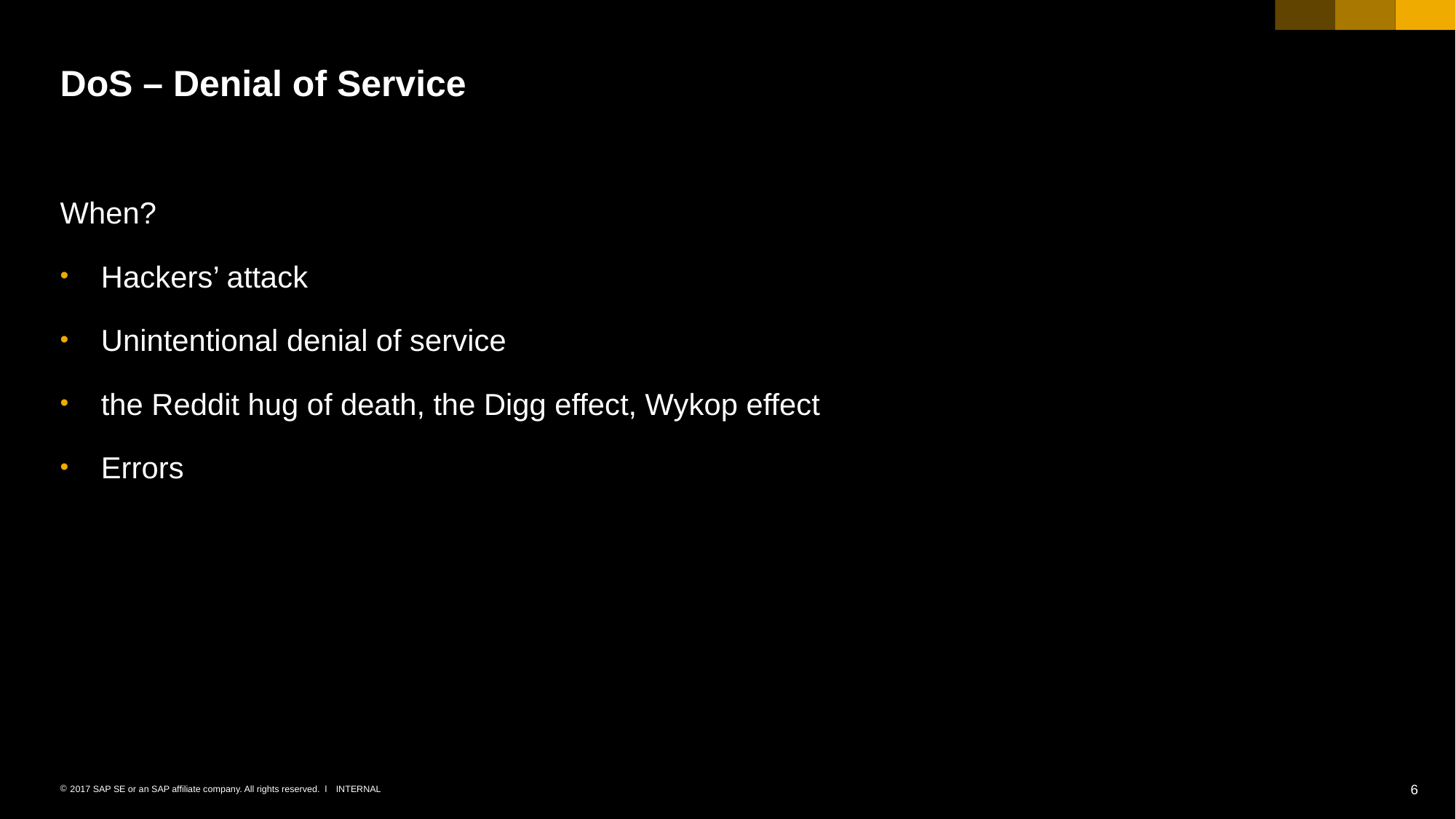

# DoS – Denial of Service
When?
Hackers’ attack
Unintentional denial of service
the Reddit hug of death, the Digg effect, Wykop effect
Errors